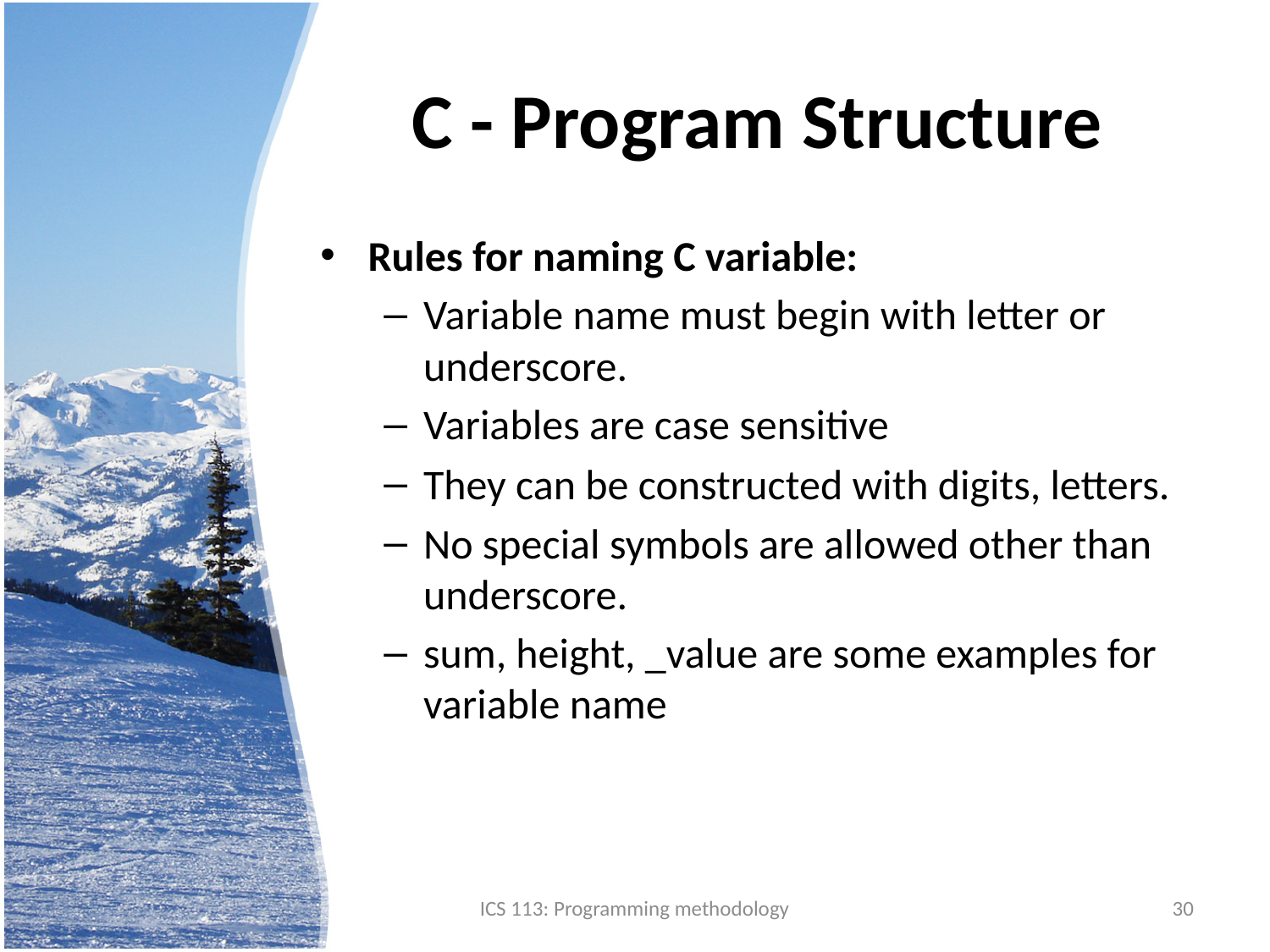

# C - Program Structure
Rules for naming C variable:
Variable name must begin with letter or underscore.
Variables are case sensitive
They can be constructed with digits, letters.
No special symbols are allowed other than underscore.
sum, height, _value are some examples for variable name

ICS 113: Programming methodology
30